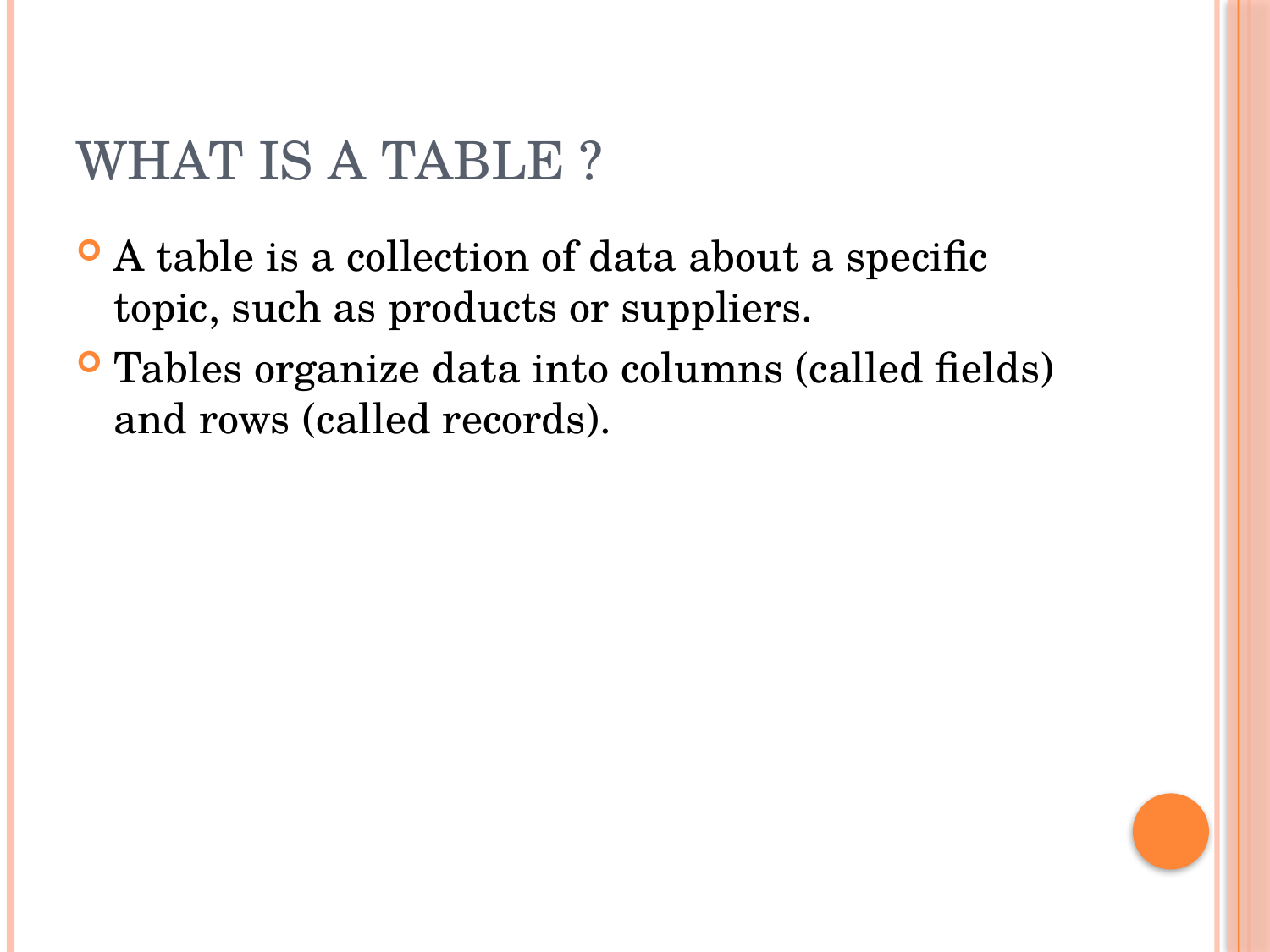

# What is a table ?
A table is a collection of data about a specific topic, such as products or suppliers.
Tables organize data into columns (called fields) and rows (called records).